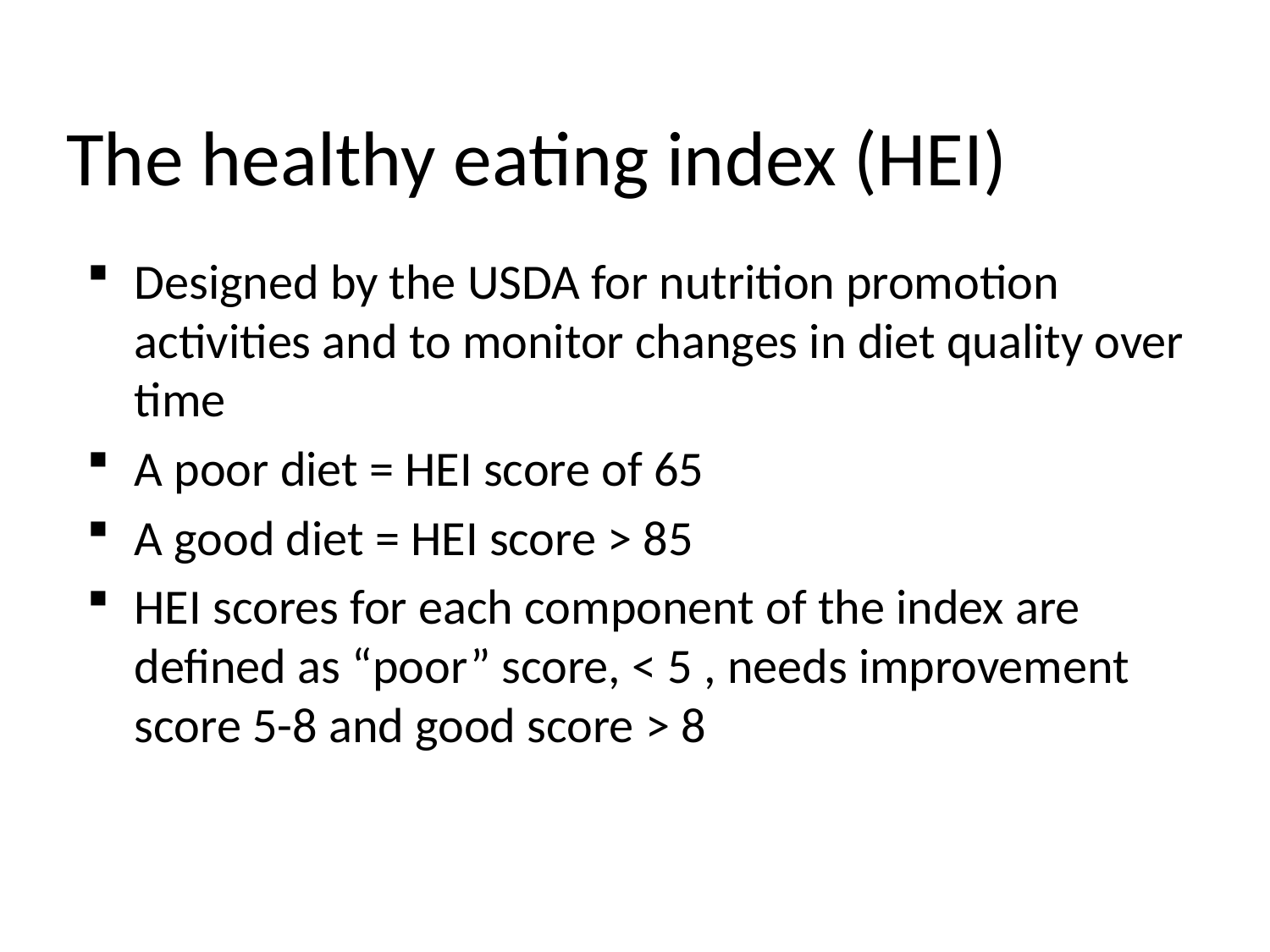

# The healthy eating index (HEI)
Designed by the USDA for nutrition promotion activities and to monitor changes in diet quality over time
A poor diet = HEI score of 65
A good diet = HEI score > 85
HEI scores for each component of the index are defined as “poor” score, < 5 , needs improvement score 5-8 and good score > 8